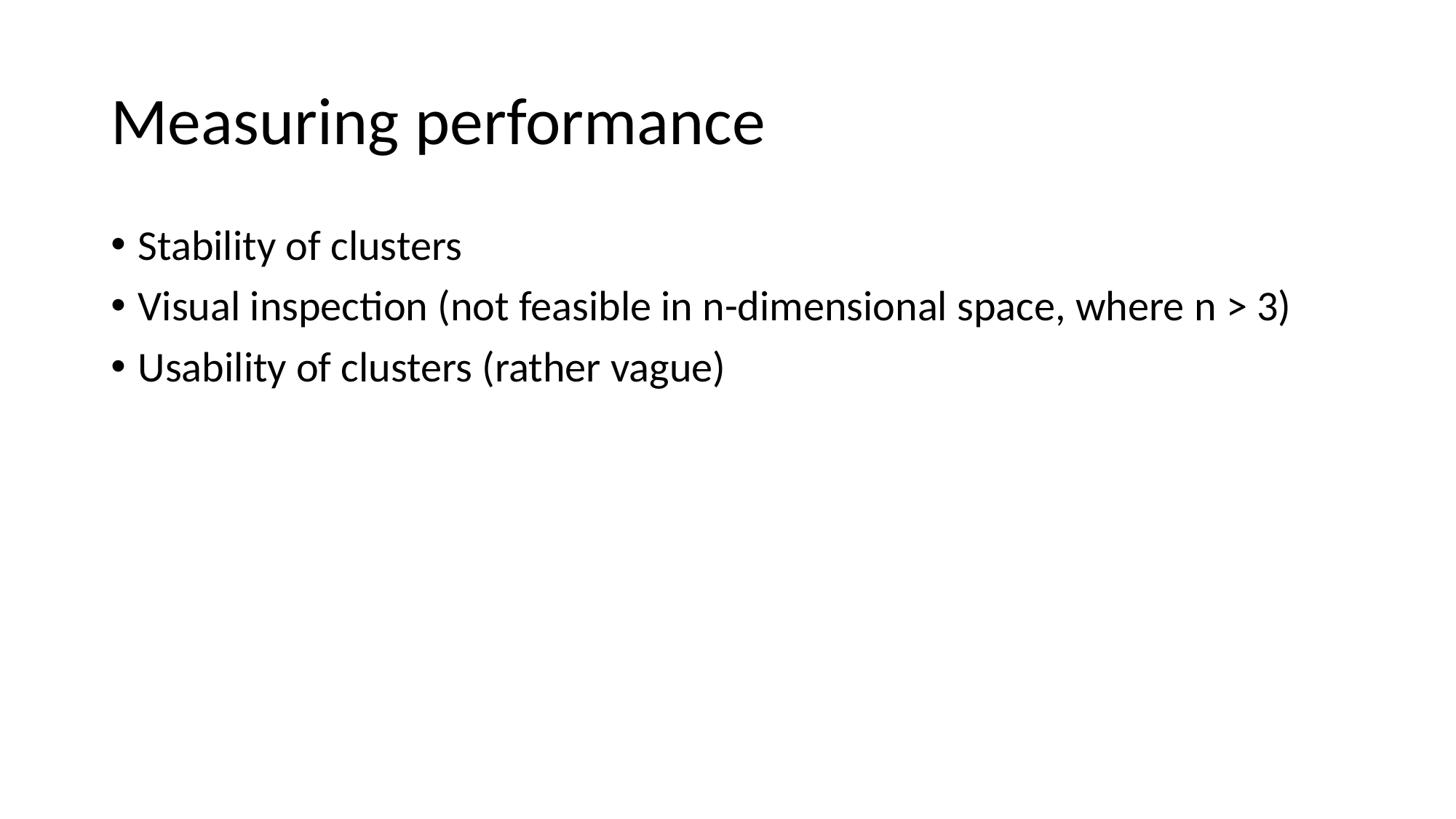

# Measuring performance
Stability of clusters
Visual inspection (not feasible in n-dimensional space, where n > 3)
Usability of clusters (rather vague)